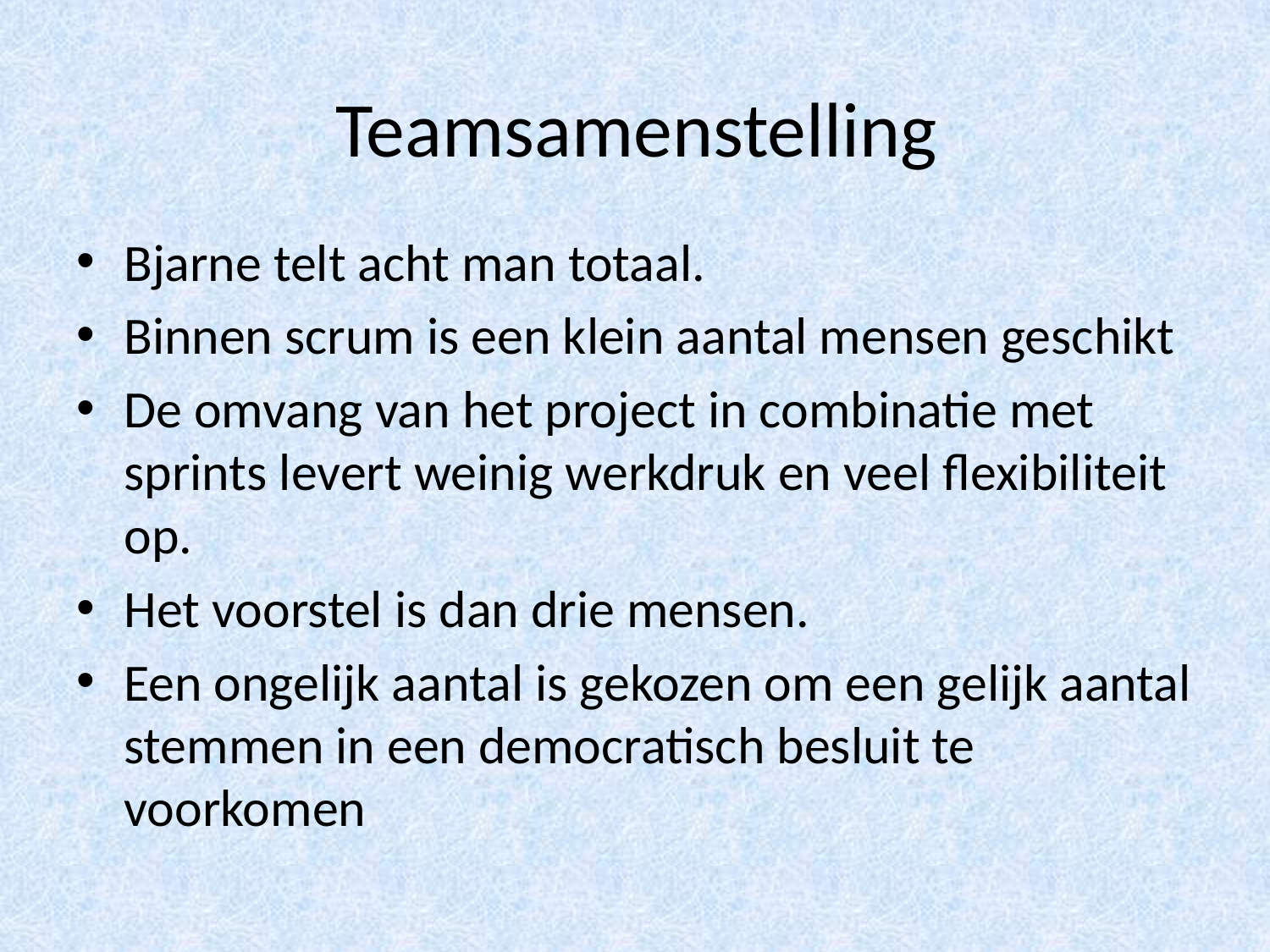

# Teamsamenstelling
Bjarne telt acht man totaal.
Binnen scrum is een klein aantal mensen geschikt
De omvang van het project in combinatie met sprints levert weinig werkdruk en veel flexibiliteit op.
Het voorstel is dan drie mensen.
Een ongelijk aantal is gekozen om een gelijk aantal stemmen in een democratisch besluit te voorkomen